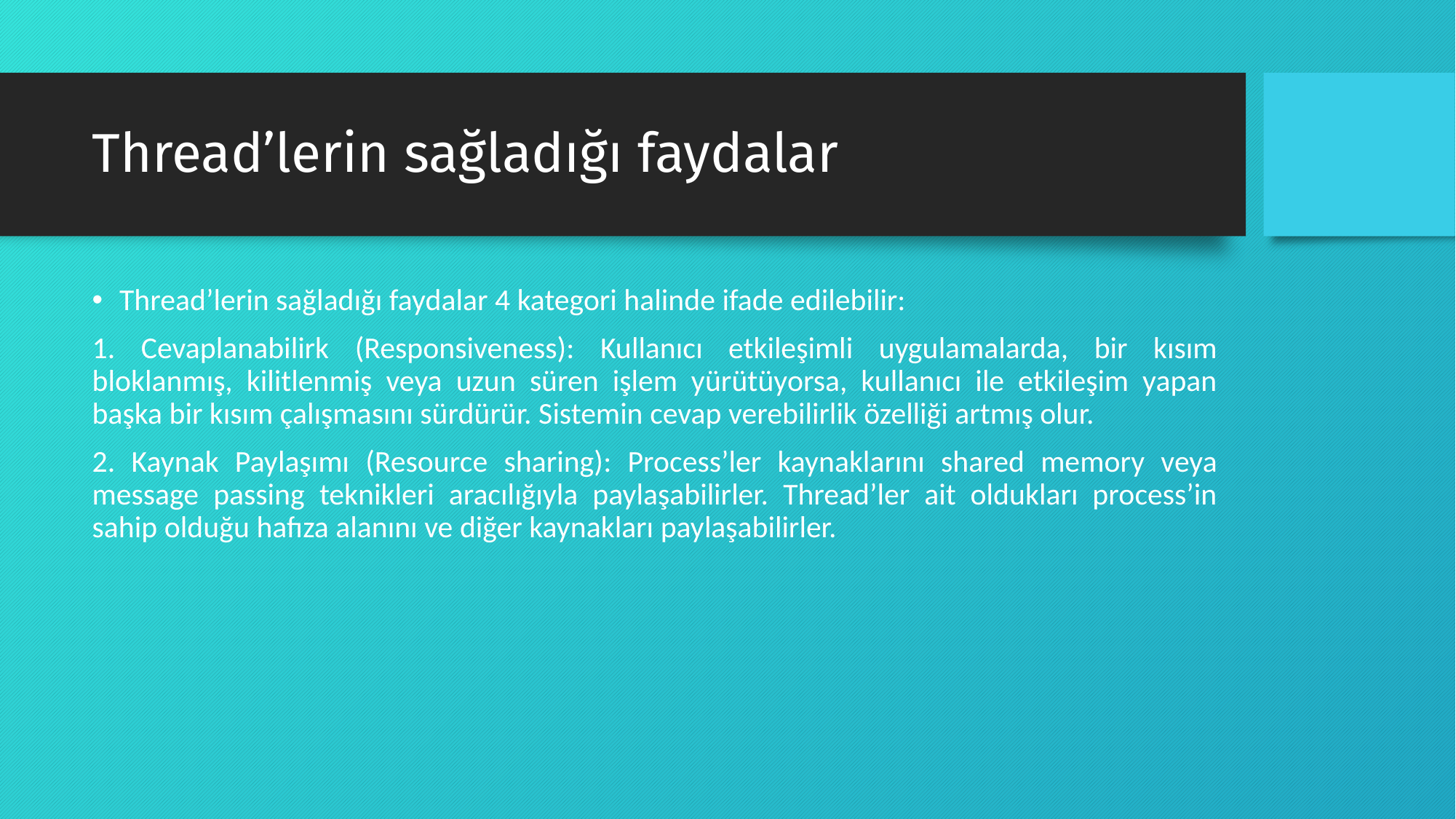

# Thread’lerin sağladığı faydalar
Thread’lerin sağladığı faydalar 4 kategori halinde ifade edilebilir:
1. Cevaplanabilirk (Responsiveness): Kullanıcı etkileşimli uygulamalarda, bir kısım bloklanmış, kilitlenmiş veya uzun süren işlem yürütüyorsa, kullanıcı ile etkileşim yapan başka bir kısım çalışmasını sürdürür. Sistemin cevap verebilirlik özelliği artmış olur.
2. Kaynak Paylaşımı (Resource sharing): Process’ler kaynaklarını shared memory veya message passing teknikleri aracılığıyla paylaşabilirler. Thread’ler ait oldukları process’in sahip olduğu hafıza alanını ve diğer kaynakları paylaşabilirler.